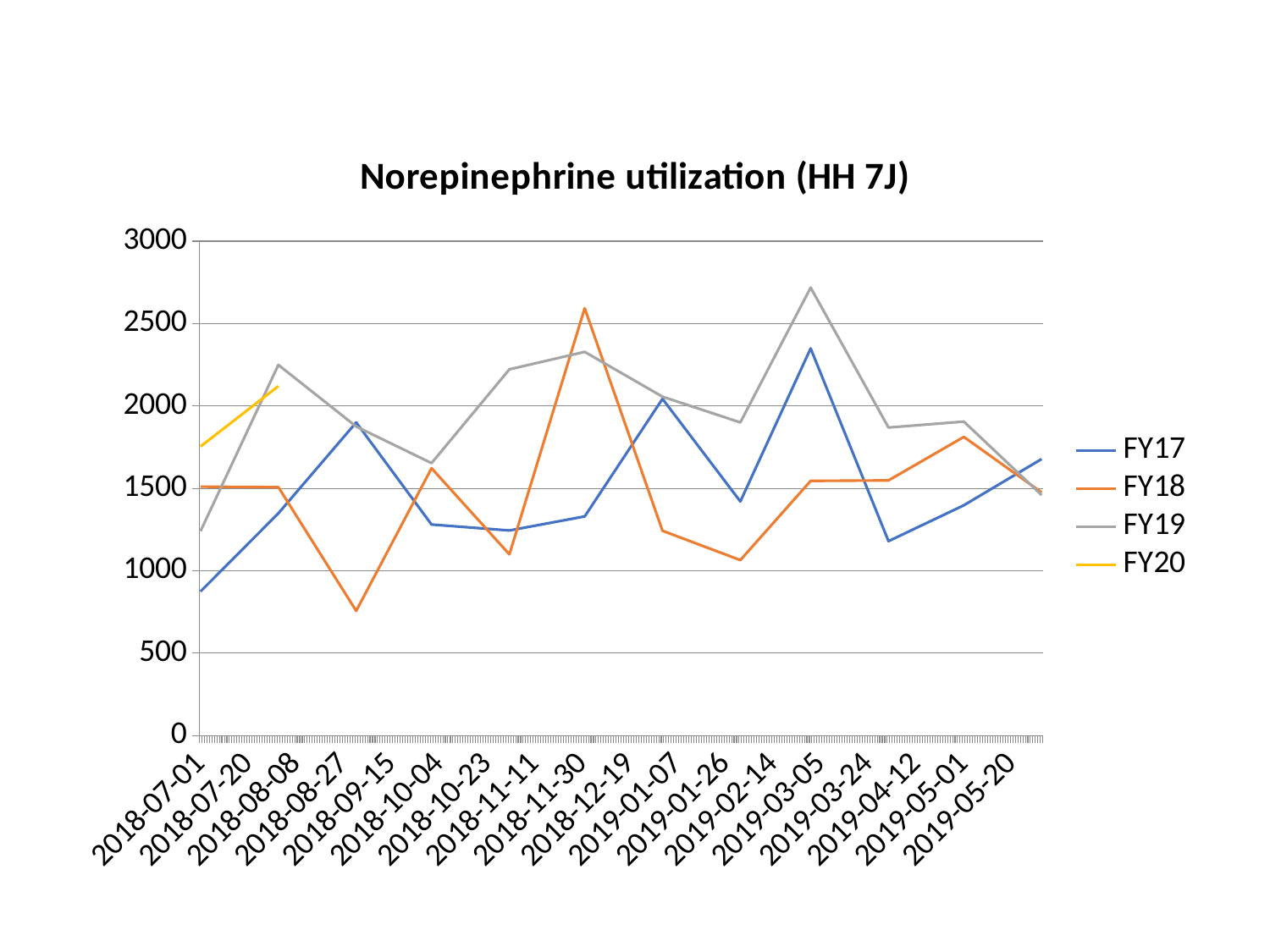

### Chart: Norepinephrine utilization (HH 7J)

| Category | FY17 | FY18 | FY19 | FY20 |
|---|---|---|---|---|
| 43282.0 | 874.0 | 1510.0 | 1240.0 | 1754.0 |
| 43313.0 | 1348.0 | 1507.0 | 2249.0 | 2120.0 |
| 43344.0 | 1900.0 | 756.0 | 1875.0 | None |
| 43374.0 | 1280.0 | 1622.0 | 1653.0 | None |
| 43405.0 | 1244.0 | 1099.0 | 2222.0 | None |
| 43435.0 | 1329.0 | 2593.0 | 2328.0 | None |
| 43466.0 | 2043.0 | 1242.0 | 2056.0 | None |
| 43497.0 | 1420.0 | 1064.0 | 1900.0 | None |
| 43525.0 | 2349.0 | 1545.0 | 2718.0 | None |
| 43556.0 | 1179.0 | 1548.0 | 1869.0 | None |
| 43586.0 | 1397.0 | 1812.0 | 1905.0 | None |
| 43617.0 | 1678.0 | 1475.0 | 1459.0 | None |